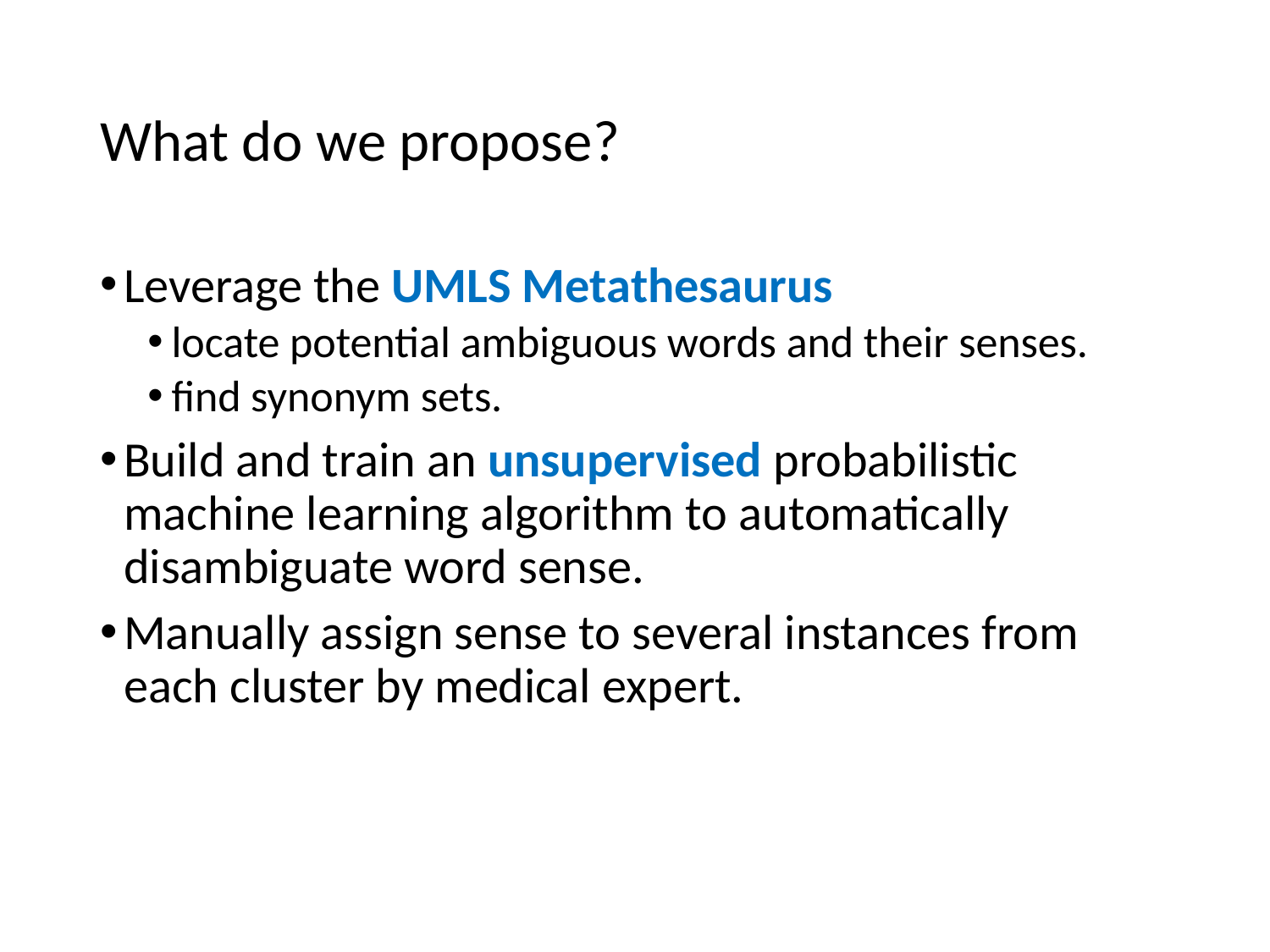

# What do we propose?
Leverage the UMLS Metathesaurus
locate potential ambiguous words and their senses.
find synonym sets.
Build and train an unsupervised probabilistic machine learning algorithm to automatically disambiguate word sense.
Manually assign sense to several instances from each cluster by medical expert.